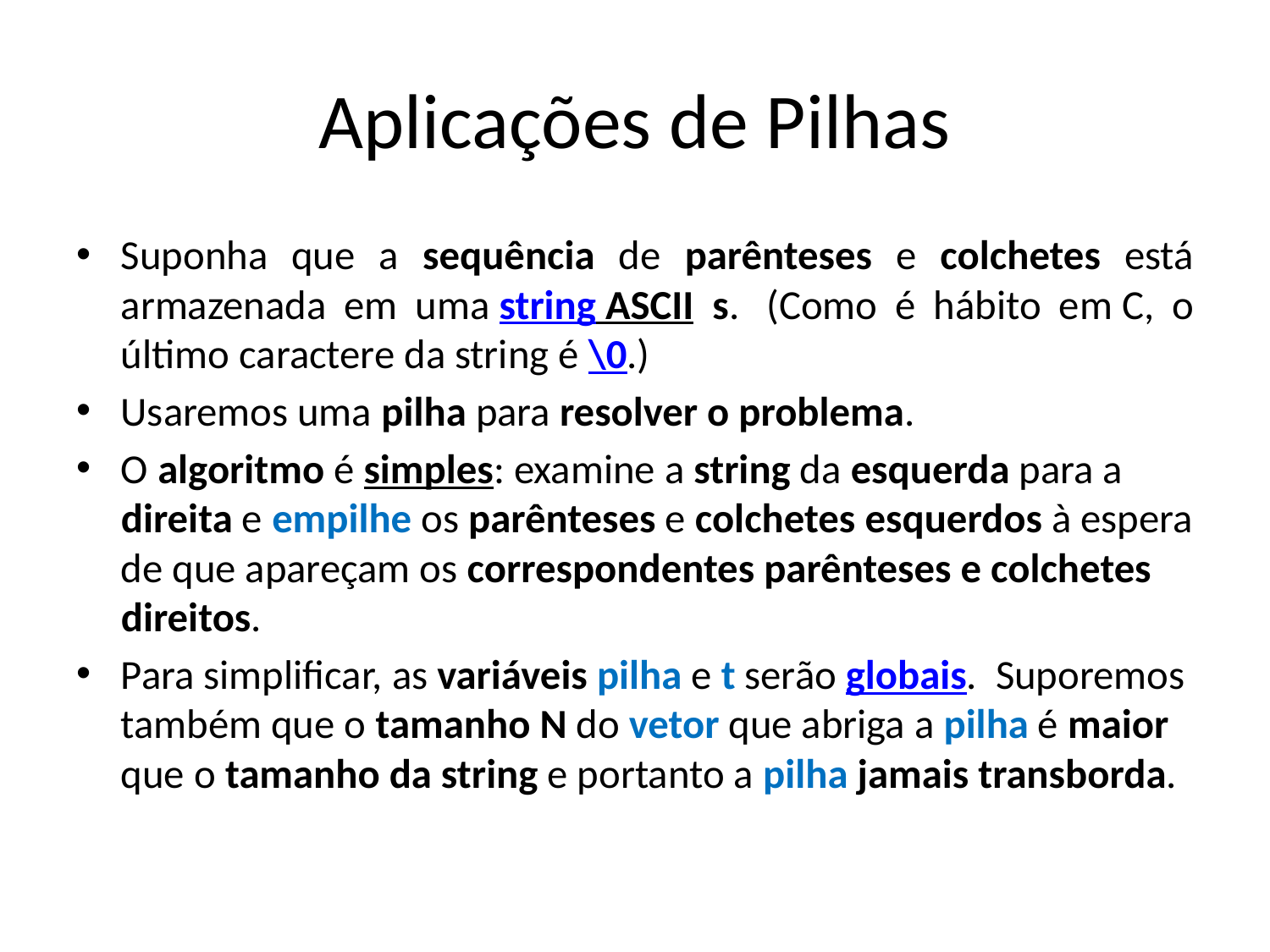

# Aplicações de Pilhas
Suponha que a sequência de parênteses e colchetes está armazenada em uma string ASCII  s.  (Como é hábito em C, o último caractere da string é \0.)
Usaremos uma pilha para resolver o problema.
O algoritmo é simples: examine a string da esquerda para a direita e empilhe os parênteses e colchetes esquerdos à espera de que apareçam os correspondentes parênteses e colchetes direitos.
Para simplificar, as variáveis pilha e t serão globais.  Suporemos também que o tamanho N do vetor que abriga a pilha é maior que o tamanho da string e portanto a pilha jamais transborda.